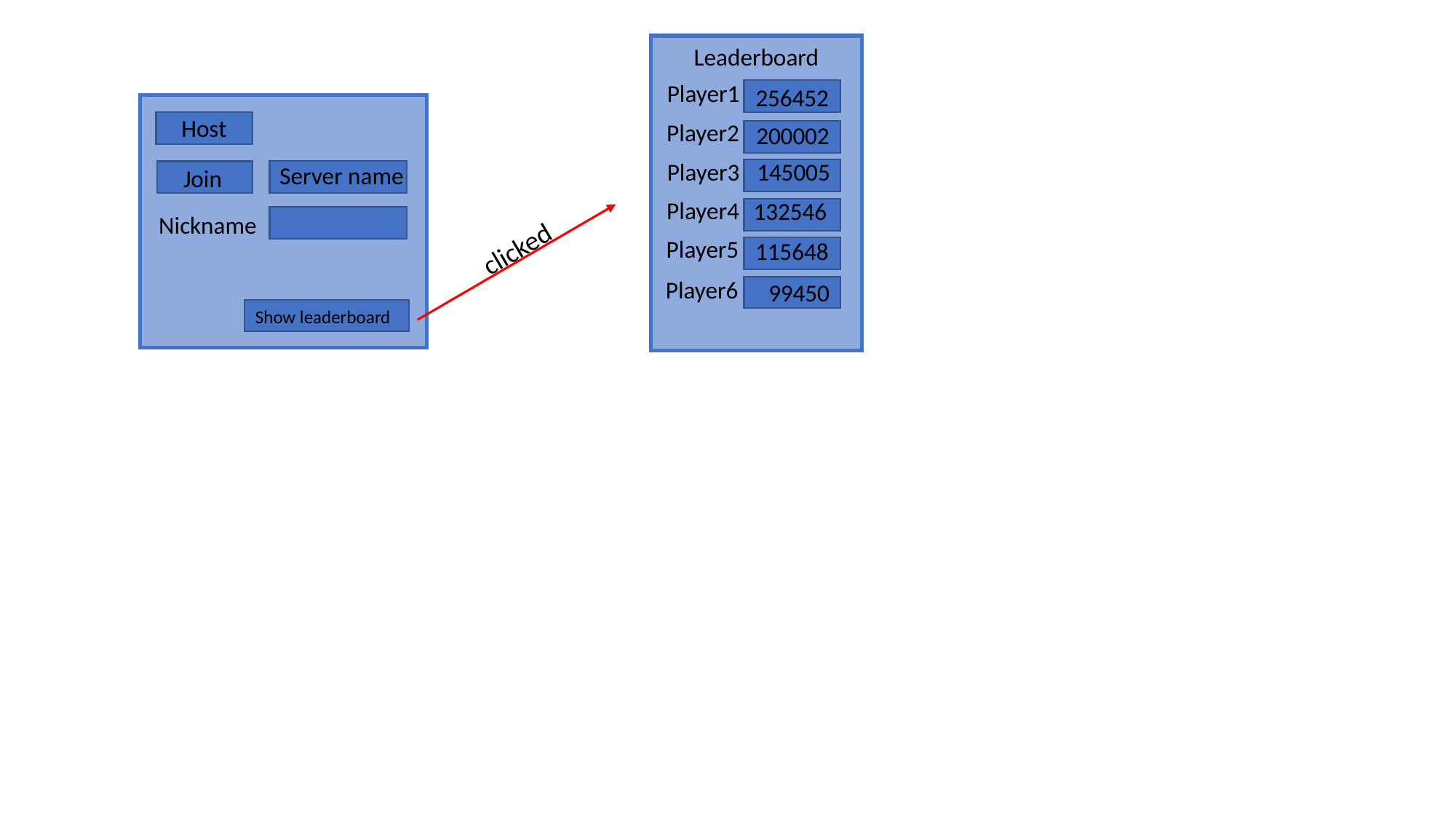

Leaderboard
Player1
256452

Host

Player2
200002

Player3
145005
Server name
Join

Player4
132546

Nickname

clicked
Player5
115648

Player6
99450

Show leaderboard